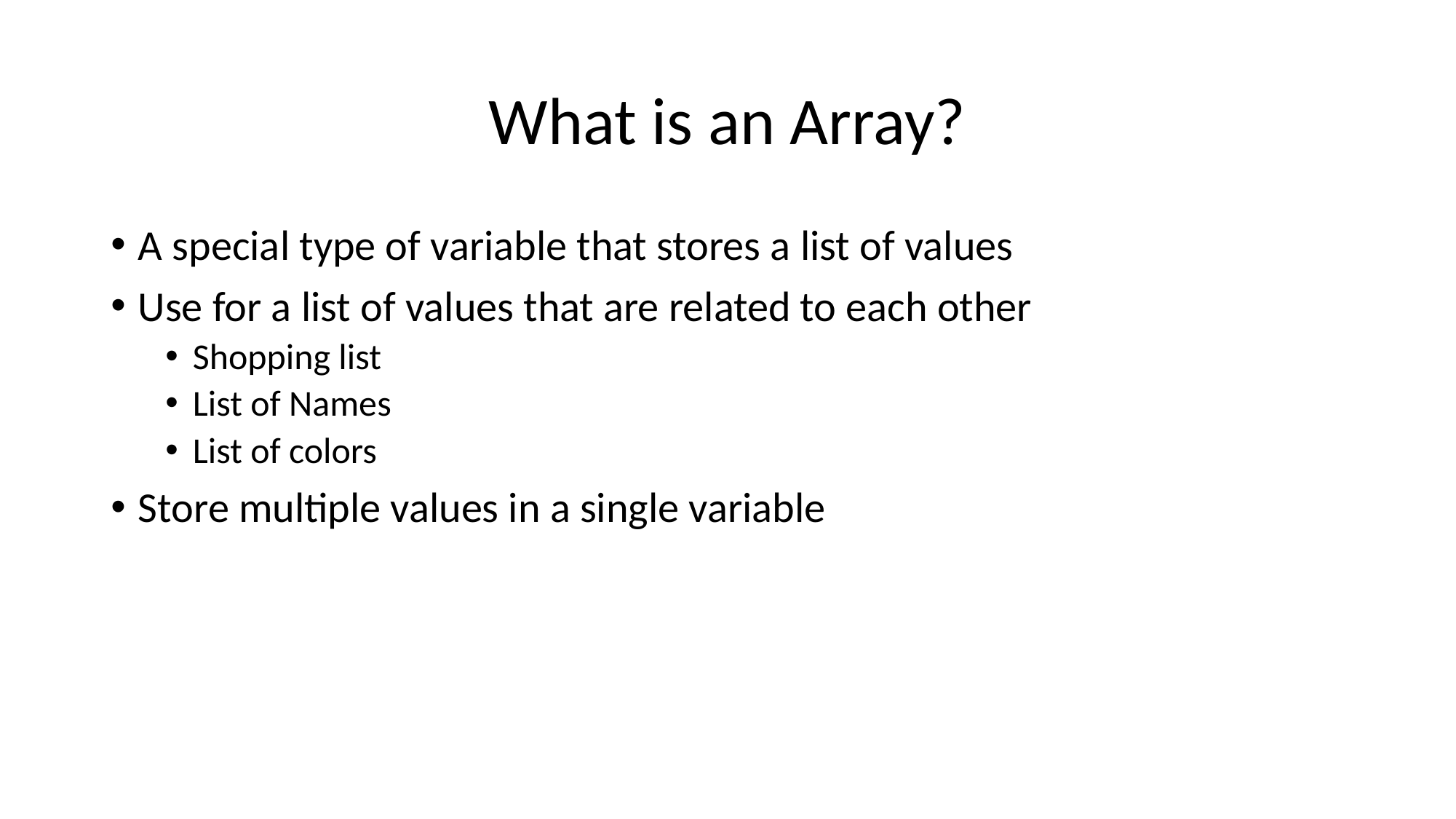

# What is an Array?
A special type of variable that stores a list of values
Use for a list of values that are related to each other
Shopping list
List of Names
List of colors
Store multiple values in a single variable